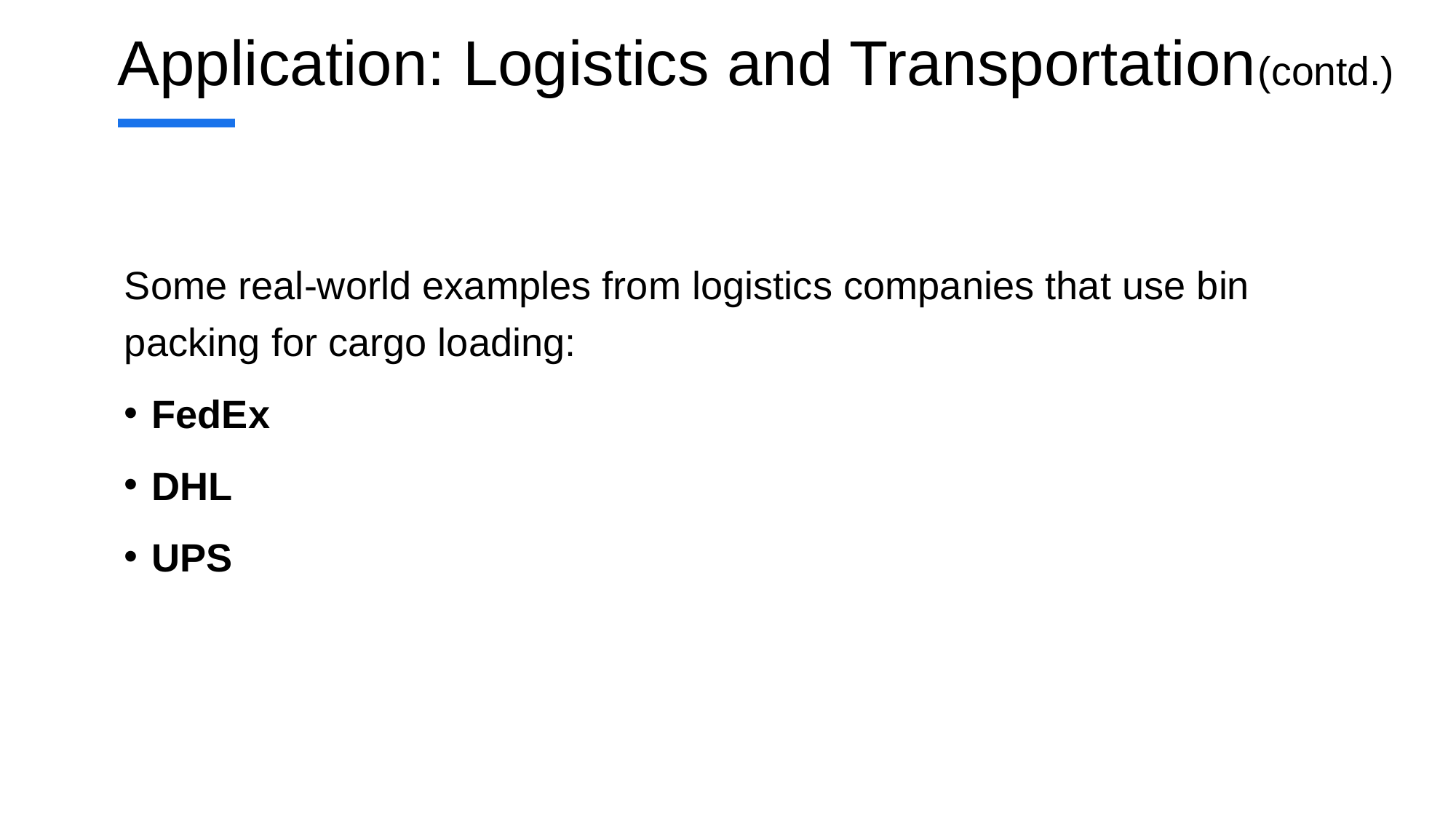

# Application: Logistics and Transportation(contd.)
Some real-world examples from logistics companies that use bin packing for cargo loading:
FedEx
DHL
UPS